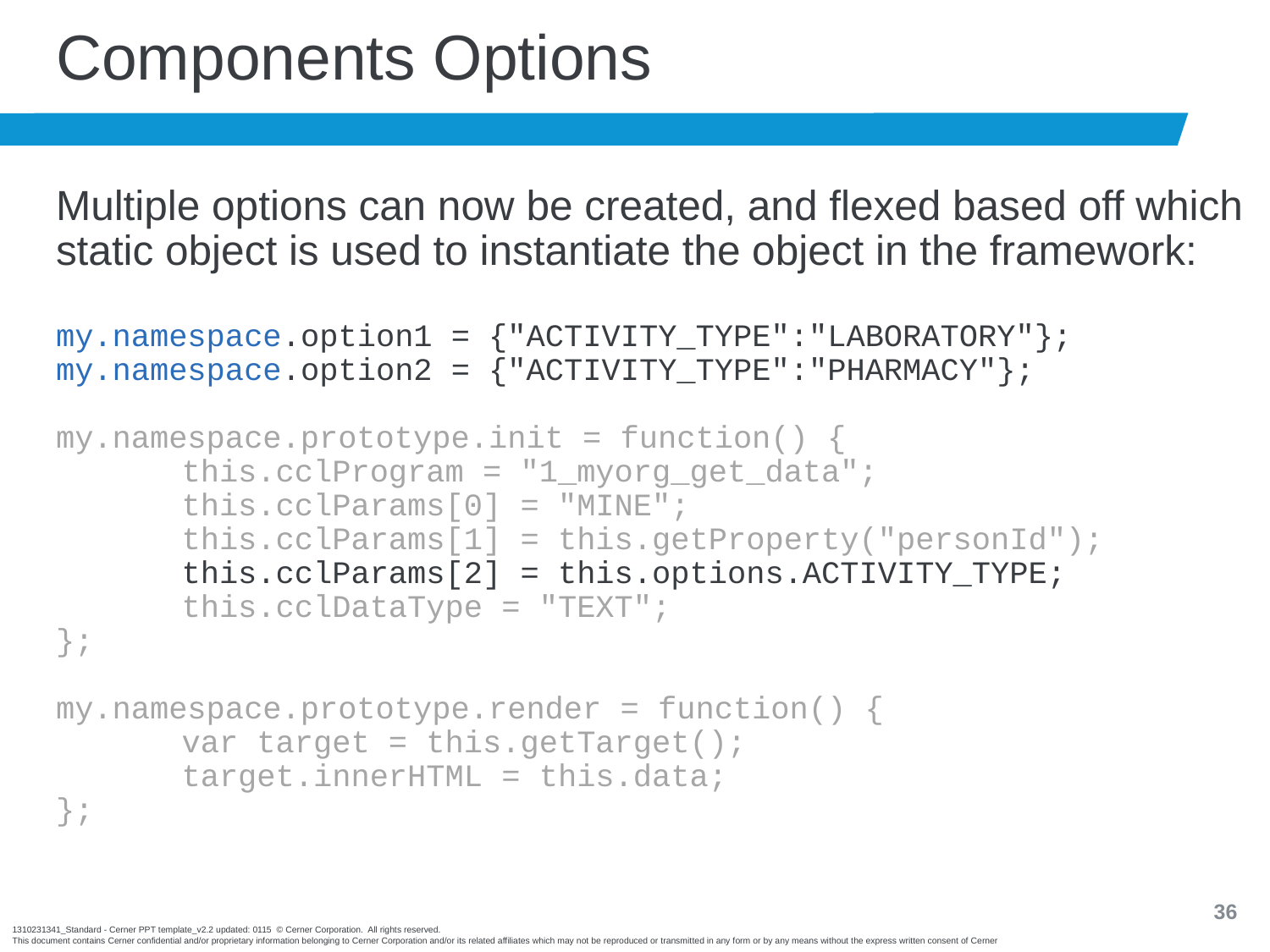

# Components Options
Multiple options can now be created, and flexed based off which static object is used to instantiate the object in the framework:

my.namespace.option1 = {"ACTIVITY_TYPE":"LABORATORY"};
my.namespace.option2 = {"ACTIVITY_TYPE":"PHARMACY"};

my.namespace.prototype.init = function() {
	this.cclProgram = "1_myorg_get_data";
	this.cclParams[0] = "MINE";
	this.cclParams[1] = this.getProperty("personId");
	this.cclParams[2] = this.options.ACTIVITY_TYPE;
	this.cclDataType = "TEXT";
};

my.namespace.prototype.render = function() {
	var target = this.getTarget();
	target.innerHTML = this.data;
};